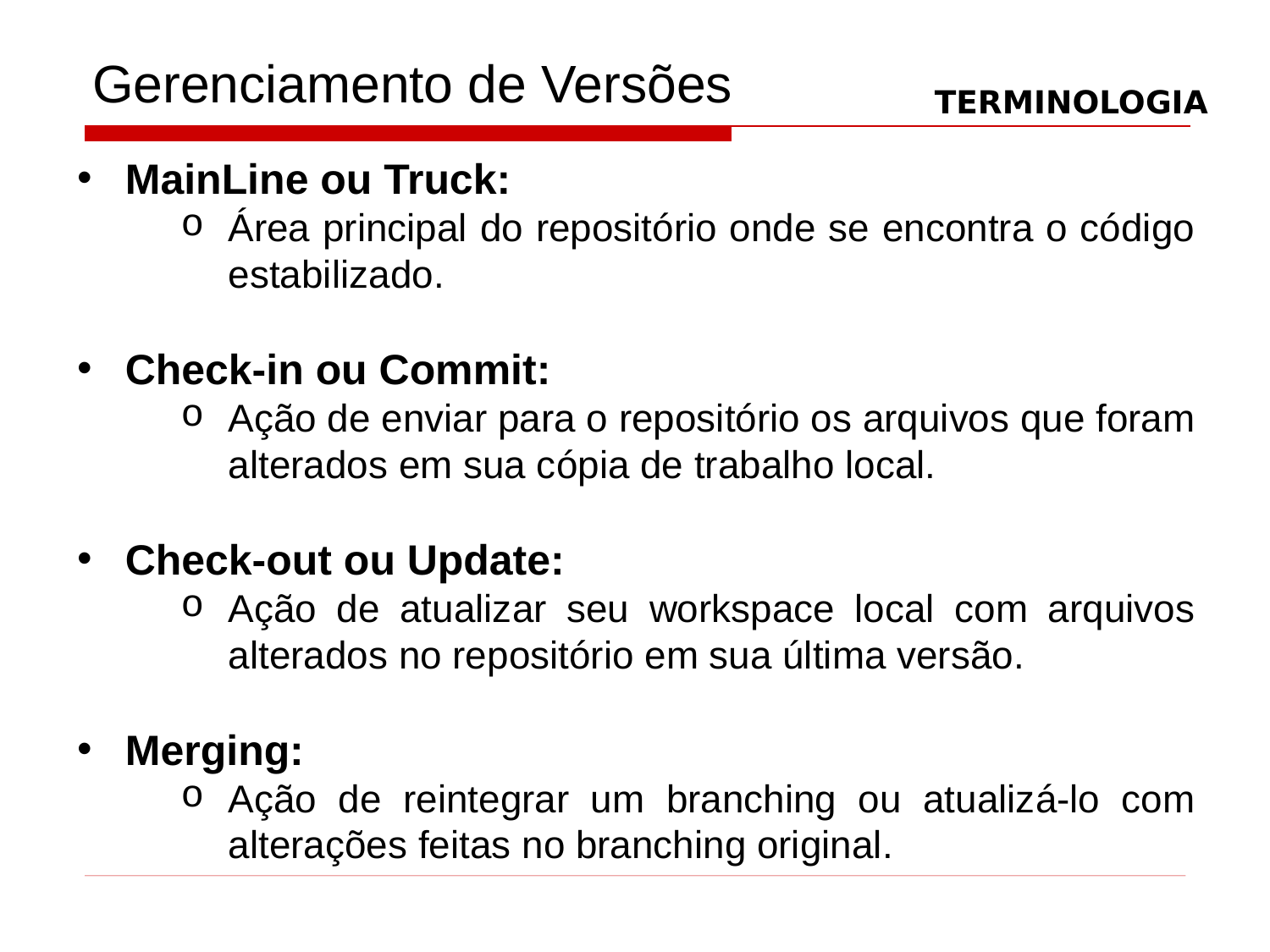

# Gerenciamento de Versões
TERMINOLOGIA
MainLine ou Truck:
Área principal do repositório onde se encontra o código estabilizado.

Check-in ou Commit:
Ação de enviar para o repositório os arquivos que foram alterados em sua cópia de trabalho local.

Check-out ou Update:
Ação de atualizar seu workspace local com arquivos alterados no repositório em sua última versão.

Merging:
Ação de reintegrar um branching ou atualizá-lo com alterações feitas no branching original.